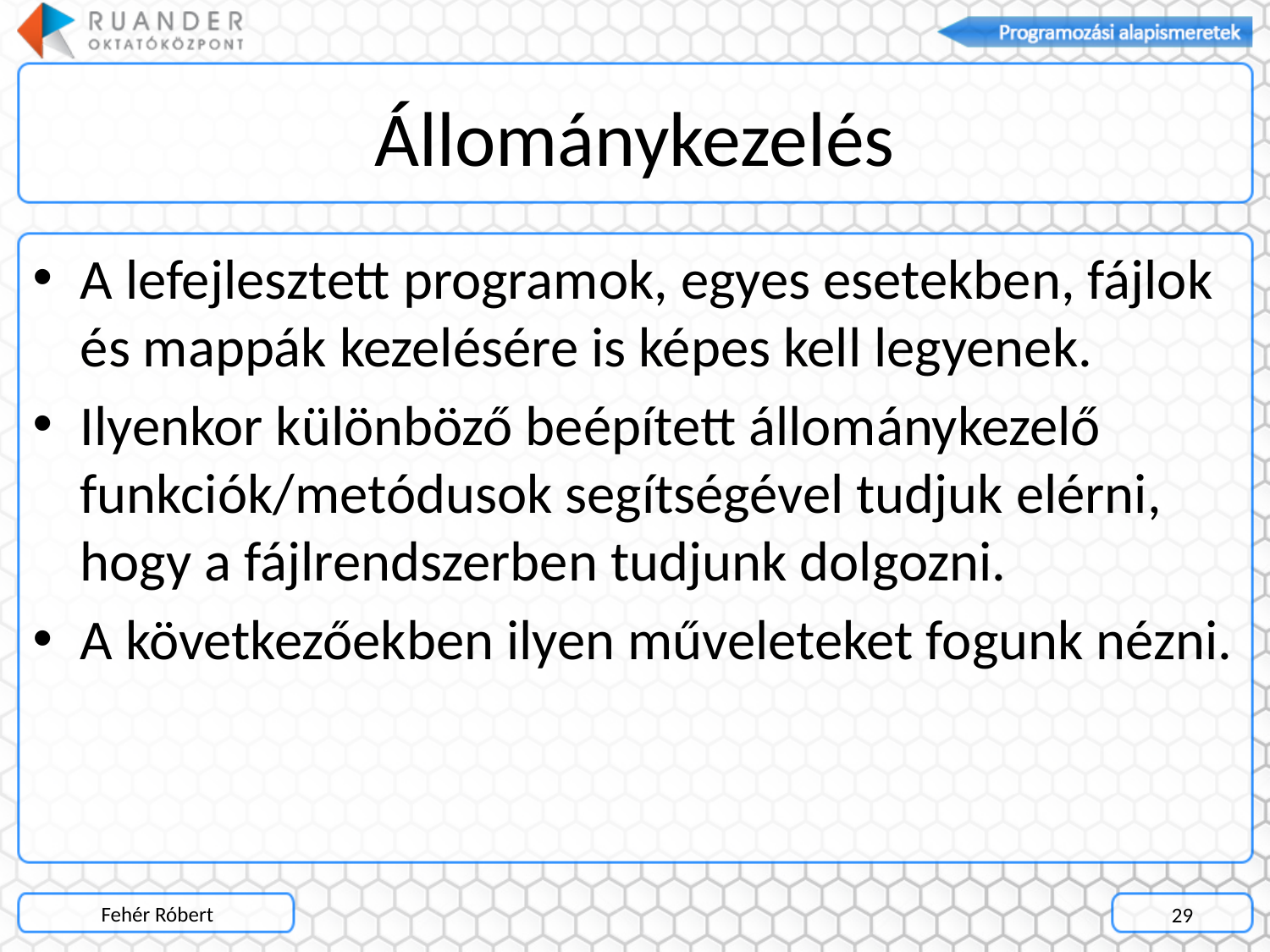

# Állománykezelés
A lefejlesztett programok, egyes esetekben, fájlok és mappák kezelésére is képes kell legyenek.
Ilyenkor különböző beépített állománykezelő funkciók/metódusok segítségével tudjuk elérni, hogy a fájlrendszerben tudjunk dolgozni.
A következőekben ilyen műveleteket fogunk nézni.
Fehér Róbert
29